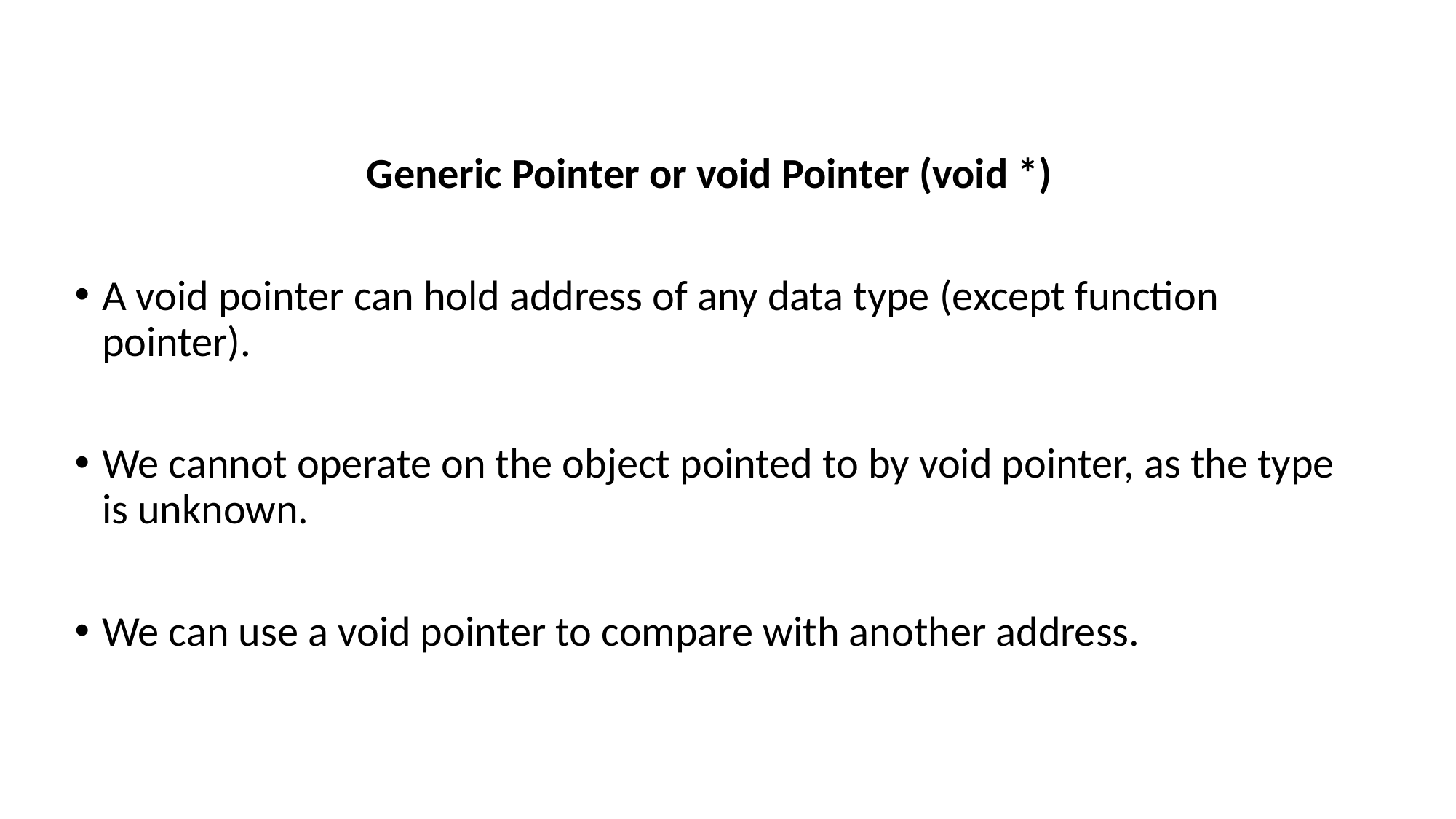

Generic Pointer or void Pointer (void *)

A void pointer can hold address of any data type (except function pointer).

We cannot operate on the object pointed to by void pointer, as the type is unknown.

We can use a void pointer to compare with another address.